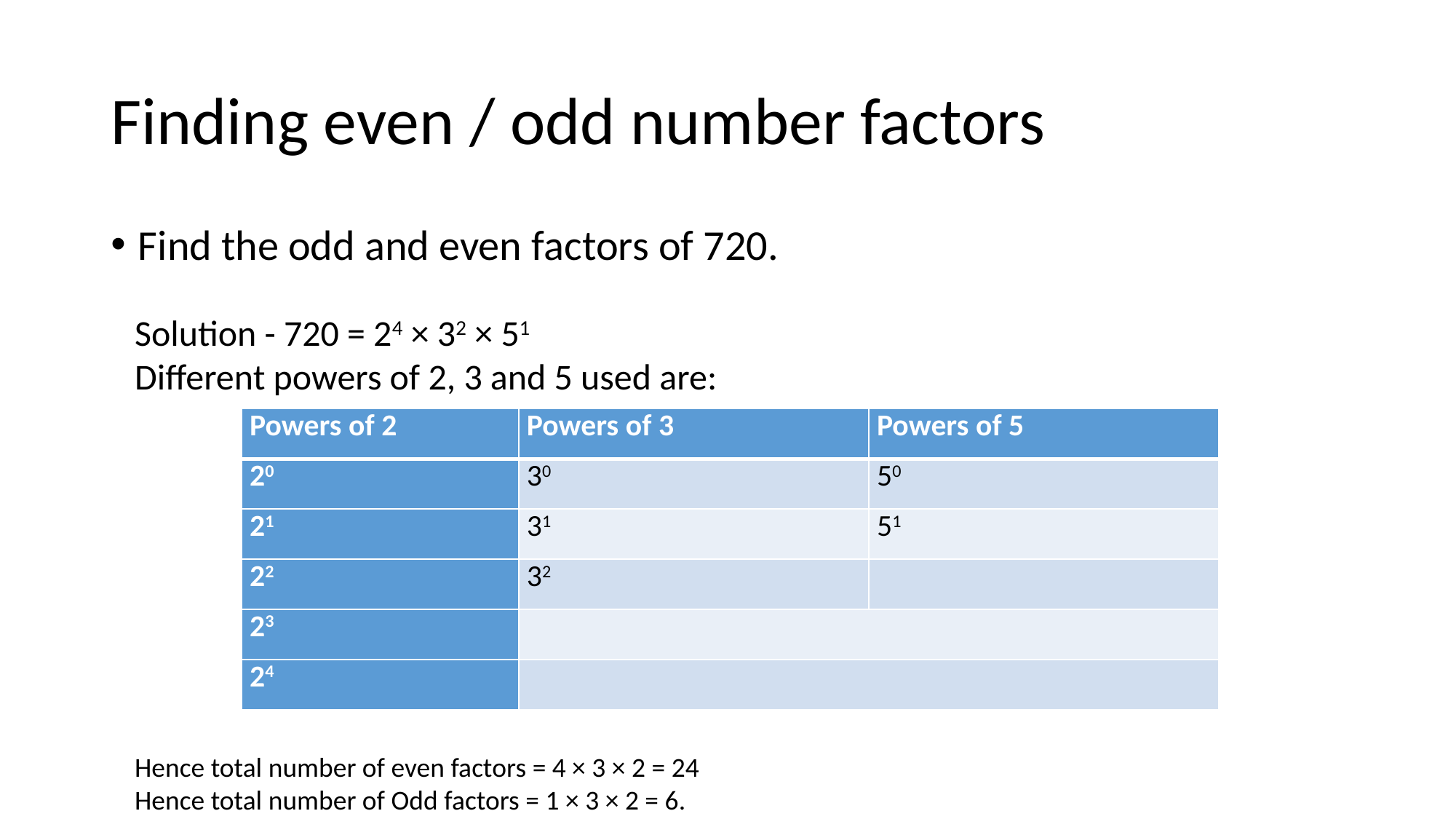

# Finding even / odd number factors
Find the odd and even factors of 720.
Solution - 720 = 24 × 32 × 51
Different powers of 2, 3 and 5 used are:

| Powers of 2 | Powers of 3 | Powers of 5 |
| --- | --- | --- |
| 20 | 30 | 50 |
| 21 | 31 | 51 |
| 22 | 32 |  |
| 23 |  |  |
| 24 |  |  |
Hence total number of even factors = 4 × 3 × 2 = 24
Hence total number of Odd factors = 1 × 3 × 2 = 6.